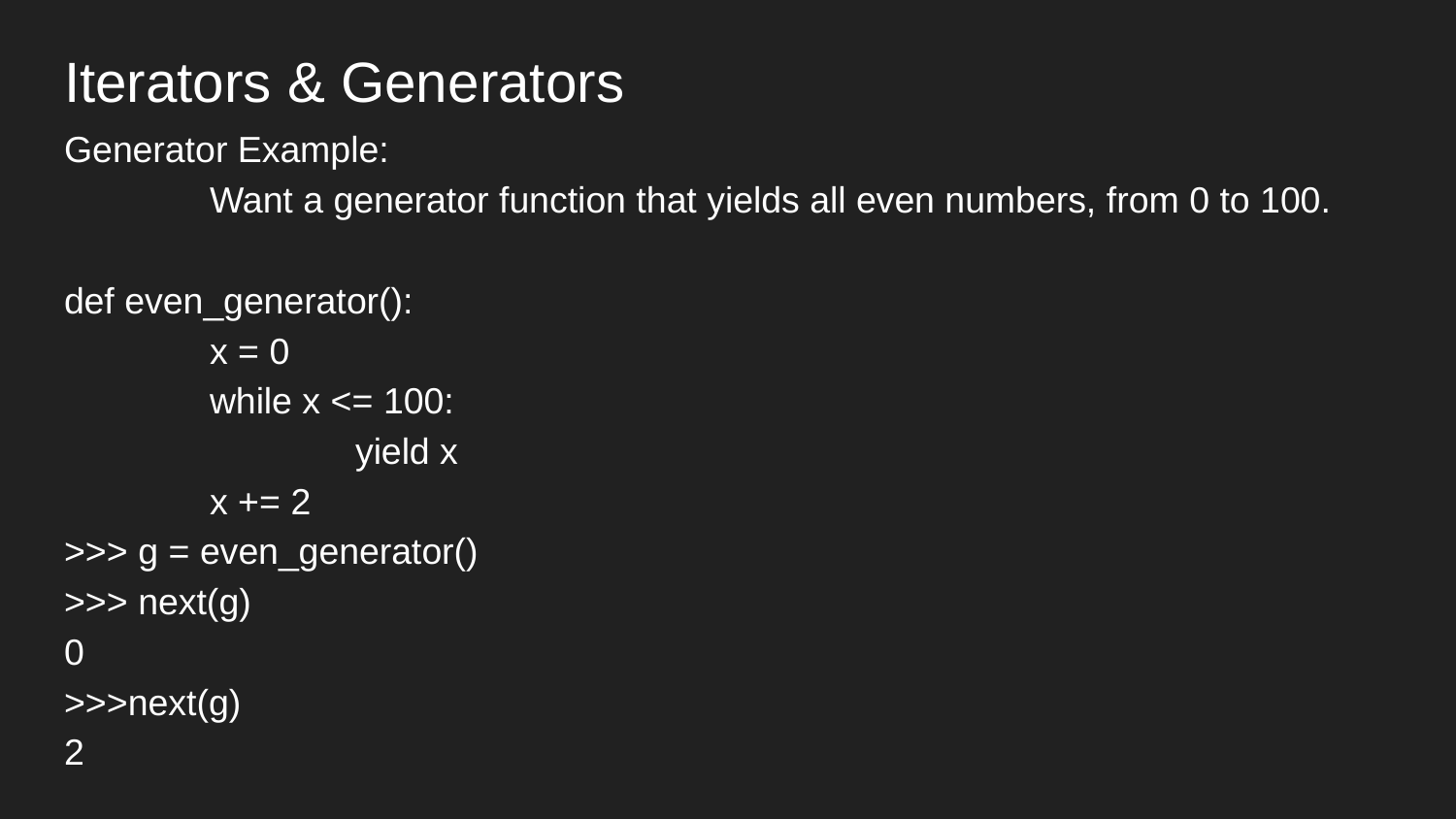

# Iterators & Generators
Generator Example:
	Want a generator function that yields all even numbers, from 0 to 100.

def even_generator():
	x = 0
	while x <= 100:
		yield x
x += 2
>>> g = even_generator()
>>> next(g)
0
>>>next(g)
2